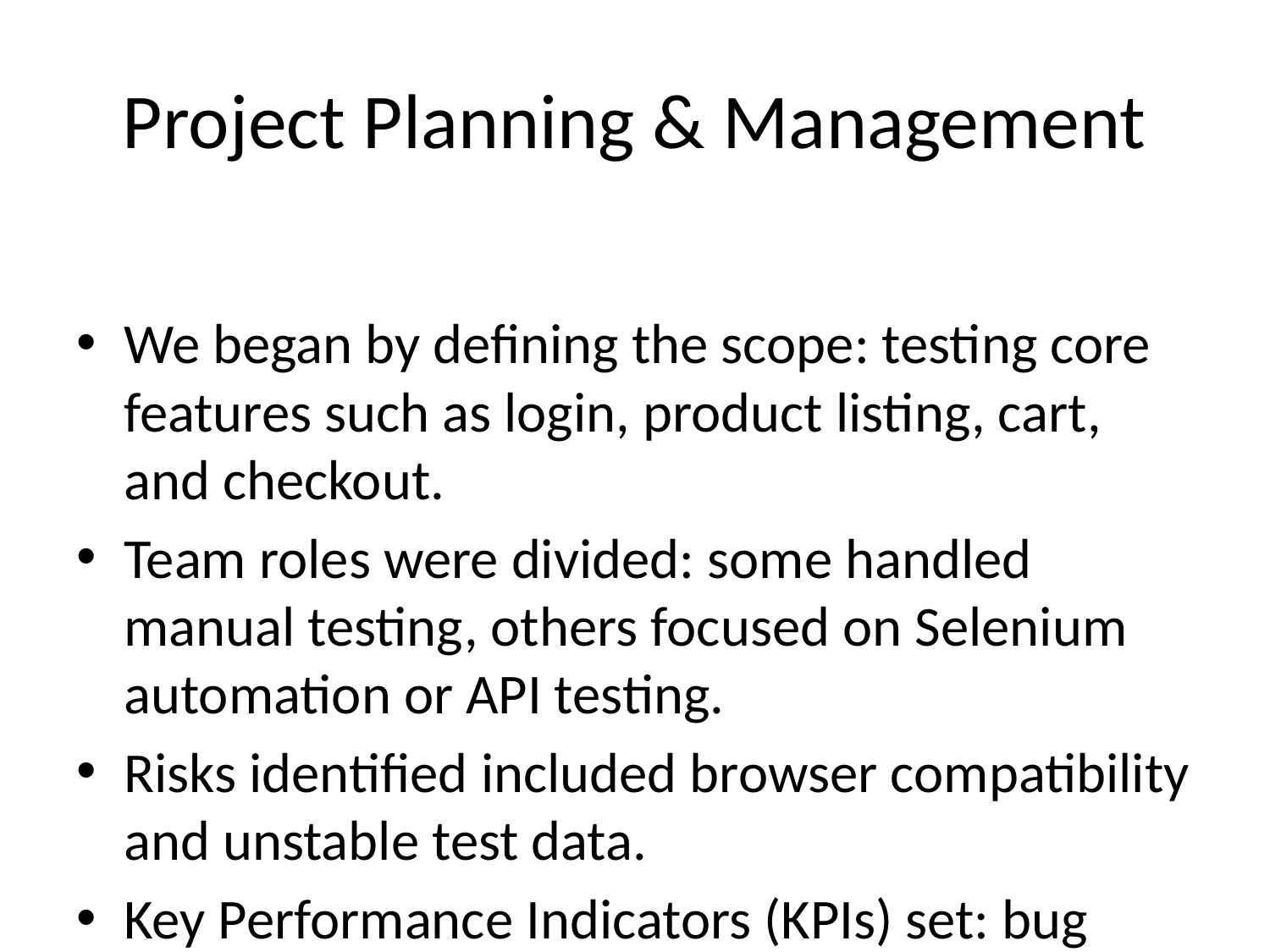

# Project Planning & Management

We began by defining the scope: testing core features such as login, product listing, cart, and checkout.
Team roles were divided: some handled manual testing, others focused on Selenium automation or API testing.
Risks identified included browser compatibility and unstable test data.
Key Performance Indicators (KPIs) set: bug detection rate, test coverage, and average API response time.